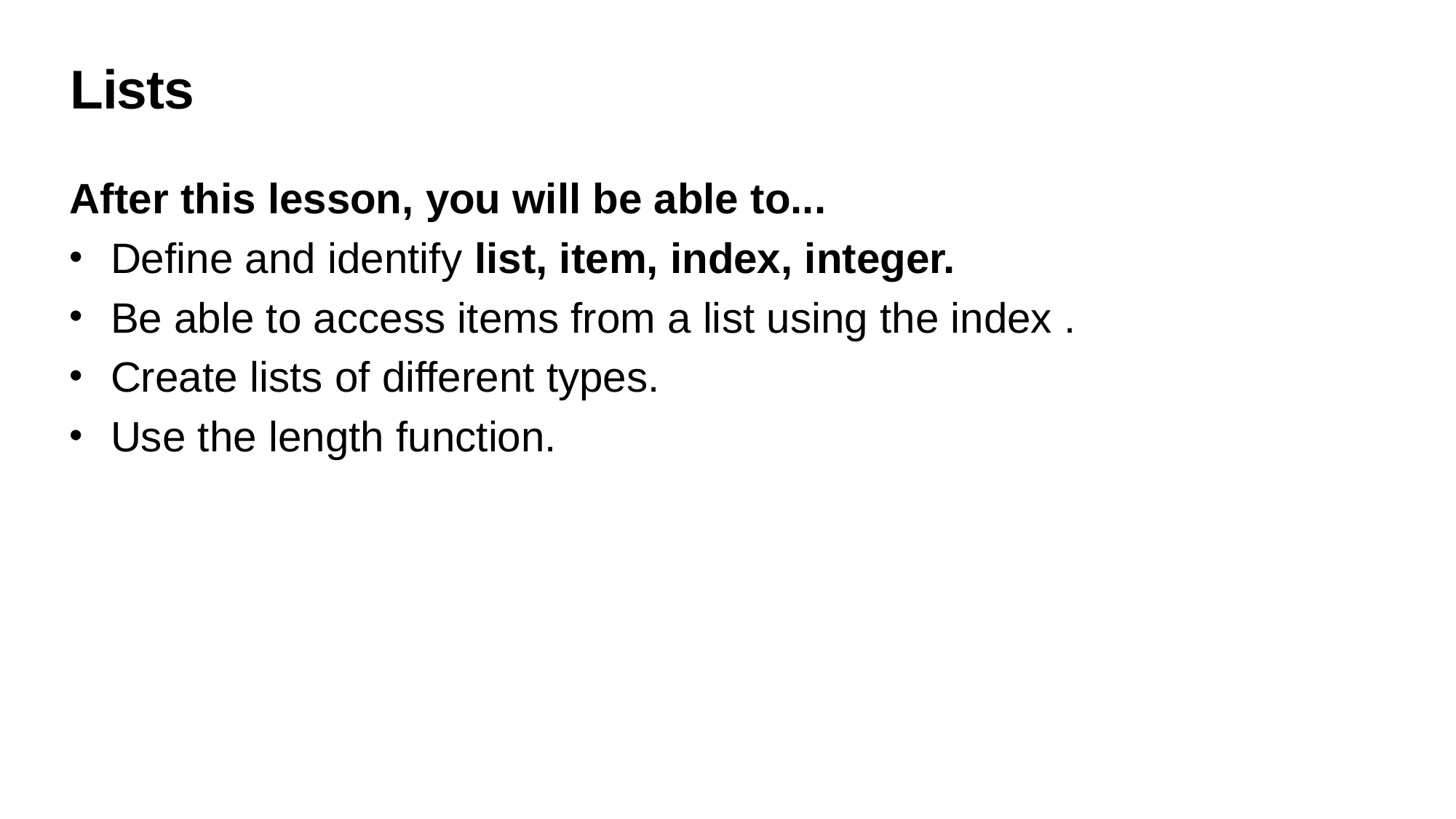

# Lists
After this lesson, you will be able to...
Define and identify list, item, index, integer.
Be able to access items from a list using the index .
Create lists of different types.
Use the length function.